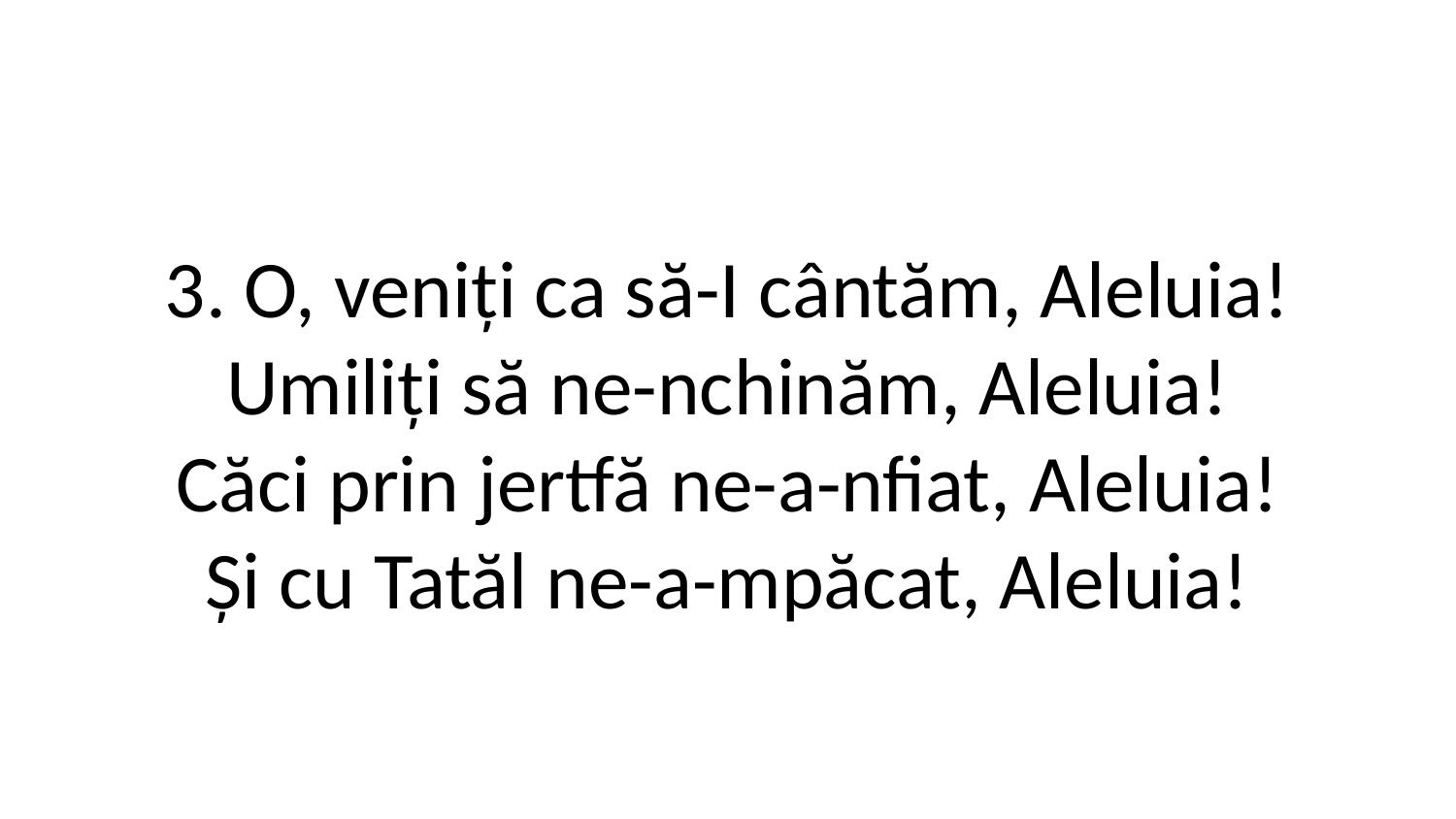

3. O, veniți ca să-I cântăm, Aleluia!
Umiliți să ne-nchinăm, Aleluia!
Căci prin jertfă ne-a-nfiat, Aleluia!
Și cu Tatăl ne-a-mpăcat, Aleluia!